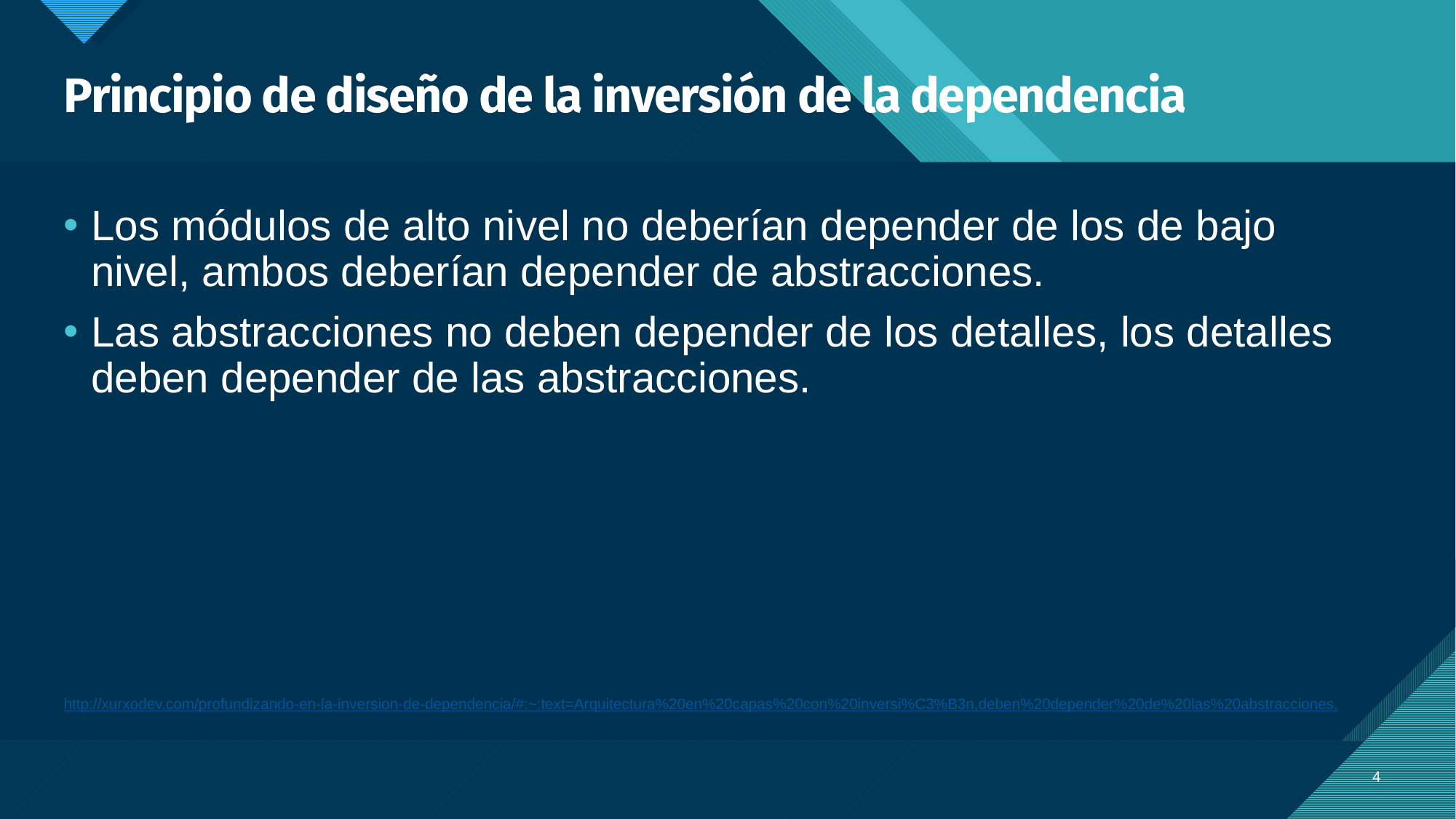

# Principio de diseño de la inversión de la dependencia
Los módulos de alto nivel no deberían depender de los de bajo nivel, ambos deberían depender de abstracciones.
Las abstracciones no deben depender de los detalles, los detalles deben depender de las abstracciones.

http://xurxodev.com/profundizando-en-la-inversion-de-dependencia/#:~:text=Arquitectura%20en%20capas%20con%20inversi%C3%B3n,deben%20depender%20de%20las%20abstracciones.
4